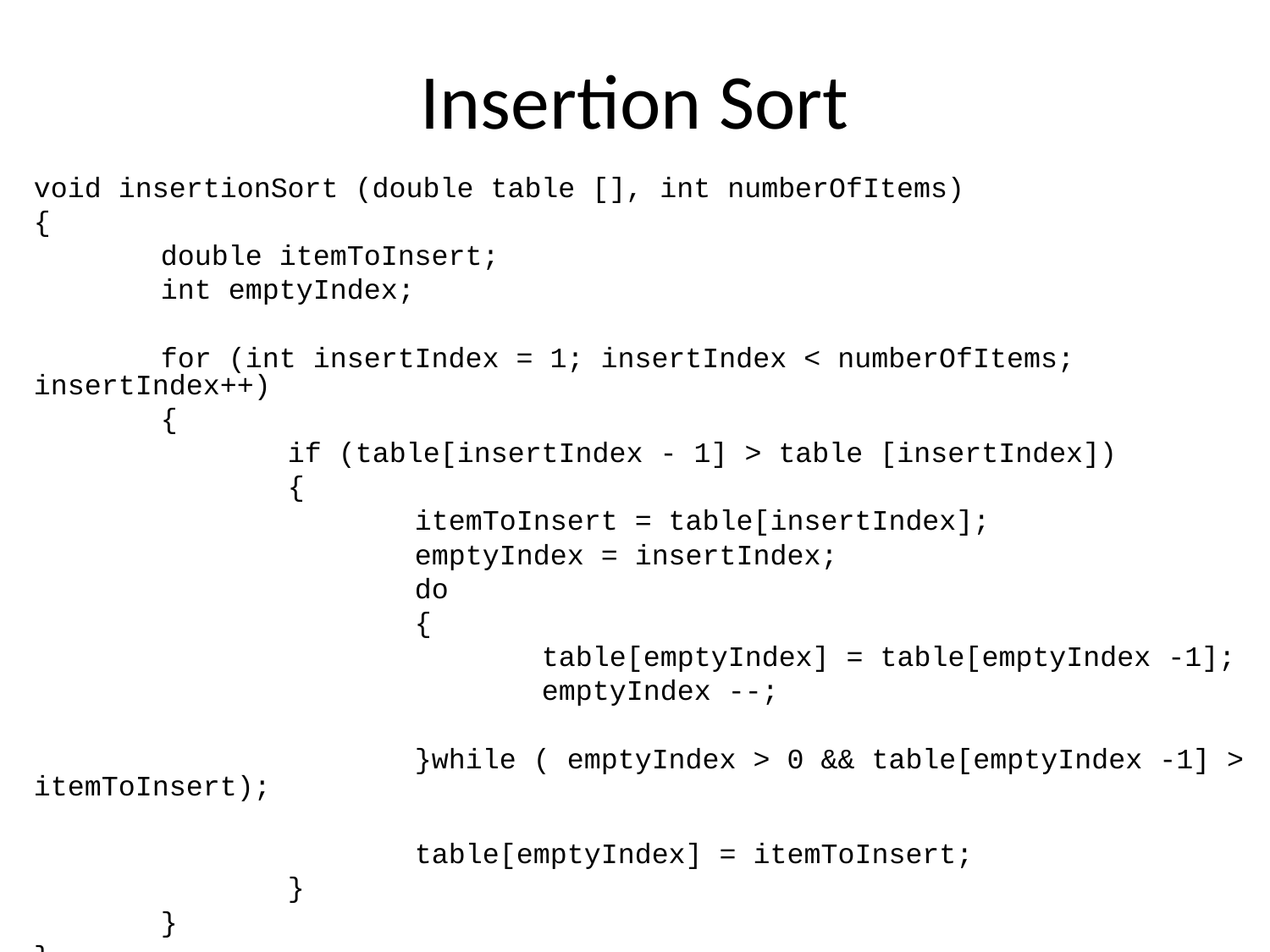

# Insertion Sort
void insertionSort (double table [], int numberOfItems)
{
	double itemToInsert;
	int emptyIndex;

	for (int insertIndex = 1; insertIndex < numberOfItems; insertIndex++)
	{
		if (table[insertIndex - 1] > table [insertIndex])
		{
			itemToInsert = table[insertIndex];
			emptyIndex = insertIndex;
			do
			{
				table[emptyIndex] = table[emptyIndex -1];
				emptyIndex --;

			}while ( emptyIndex > 0 && table[emptyIndex -1] > itemToInsert);

			table[emptyIndex] = itemToInsert;
		}
	}
}